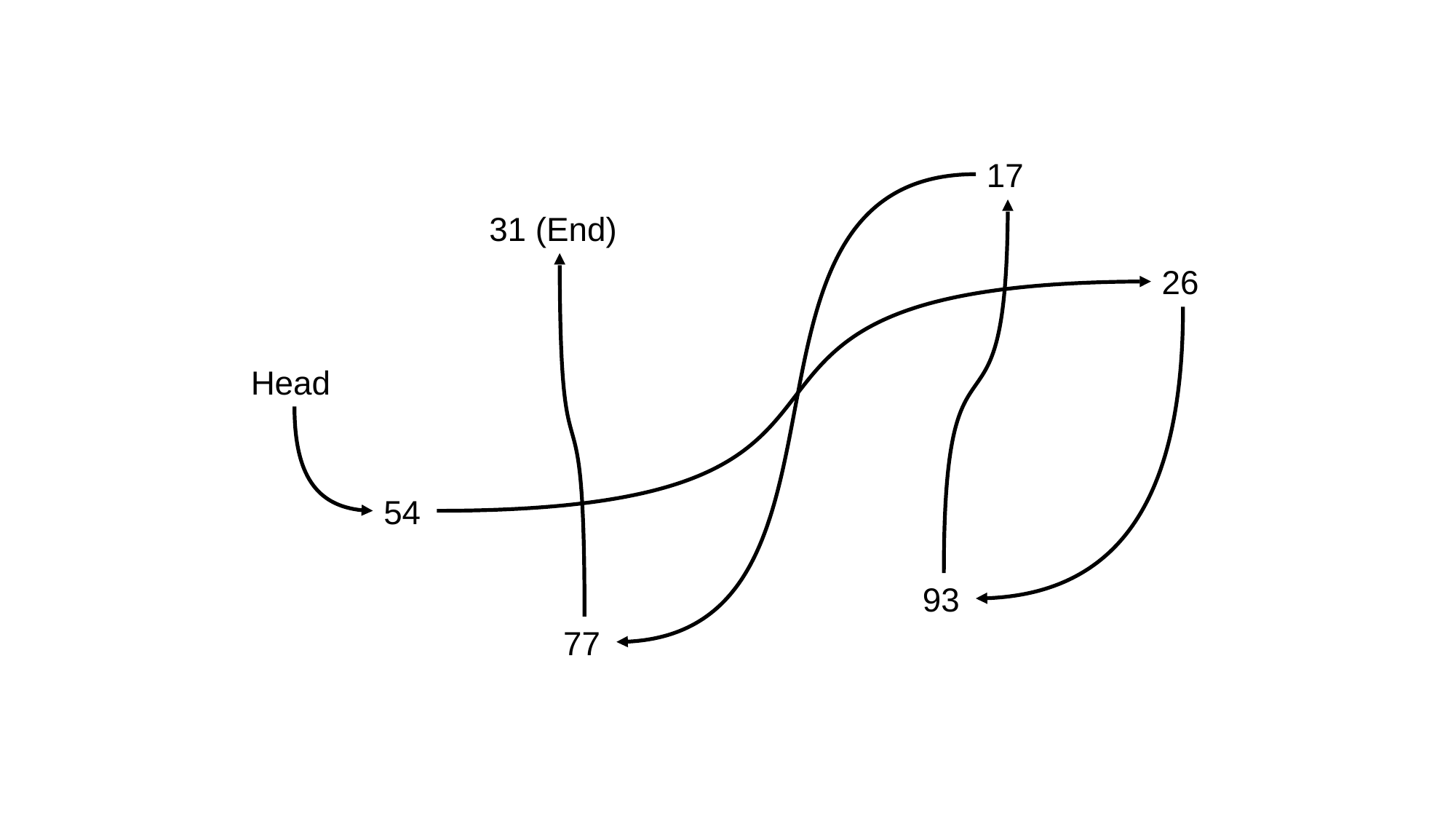

17
31 (End)
26
54
93
77
Head